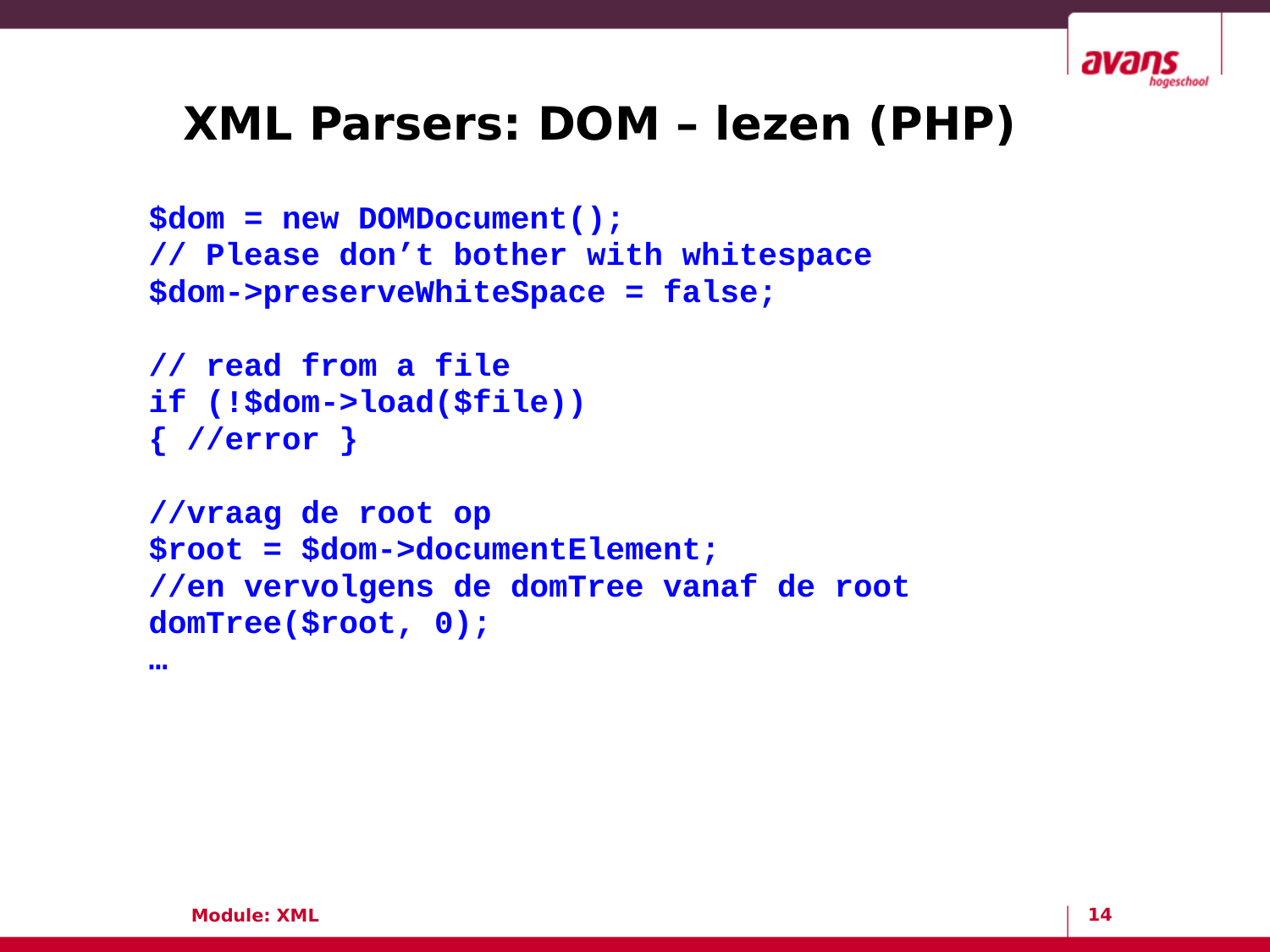

# XML Parsers: DOM – lezen (PHP)
$dom = new DOMDocument();
// Please don’t bother with whitespace
$dom->preserveWhiteSpace = false;

// read from a file
if (!$dom->load($file))
{ //error }

//vraag de root op
$root = $dom->documentElement;
//en vervolgens de domTree vanaf de root
domTree($root, 0);
…
14